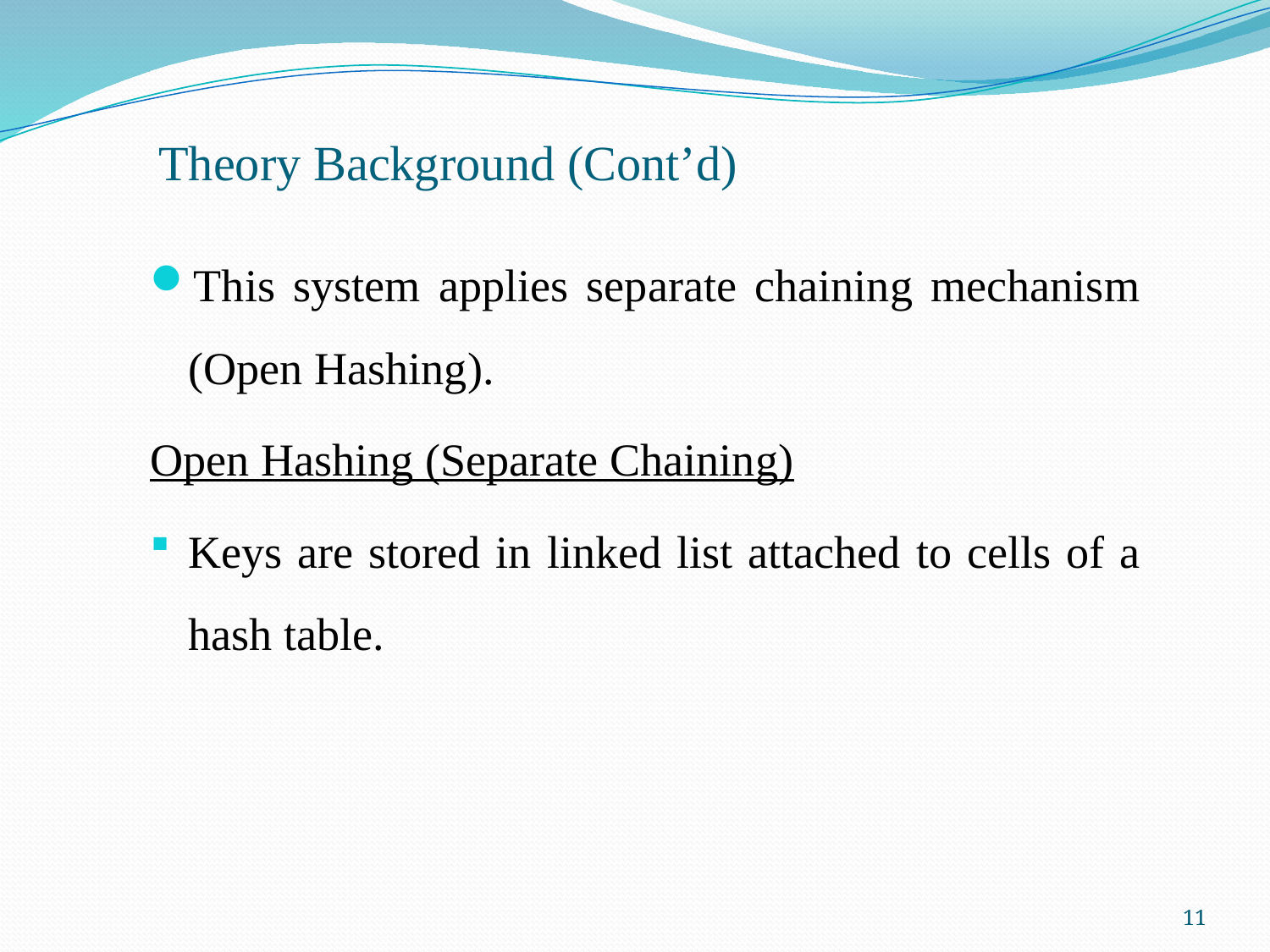

# Theory Background (Cont’d)
This system applies separate chaining mechanism (Open Hashing).
Open Hashing (Separate Chaining)
Keys are stored in linked list attached to cells of a hash table.
11